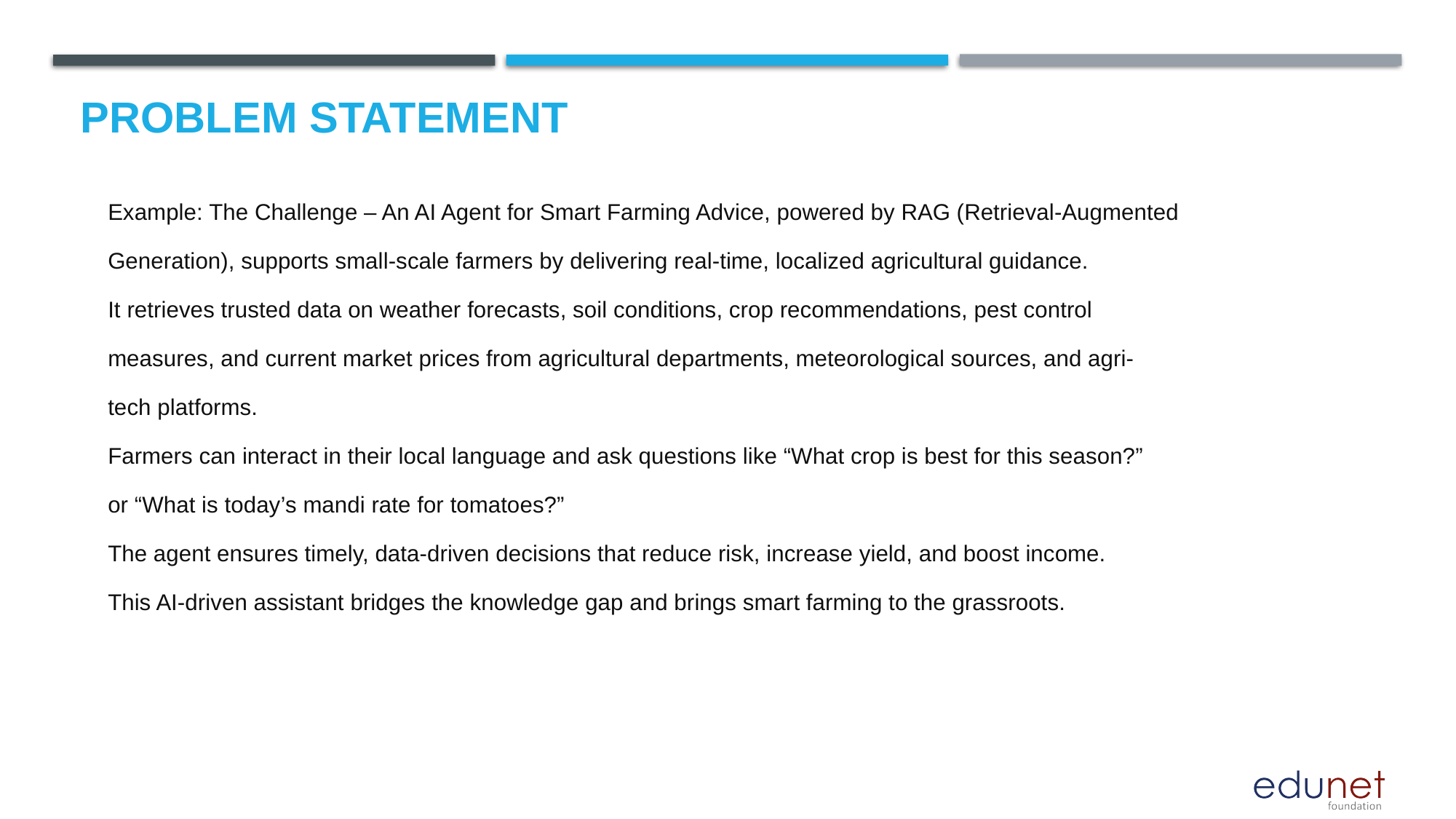

# Problem Statement
Example: The Challenge – An AI Agent for Smart Farming Advice, powered by RAG (Retrieval-Augmented
Generation), supports small-scale farmers by delivering real-time, localized agricultural guidance.
It retrieves trusted data on weather forecasts, soil conditions, crop recommendations, pest control
measures, and current market prices from agricultural departments, meteorological sources, and agri-
tech platforms.
Farmers can interact in their local language and ask questions like “What crop is best for this season?”
or “What is today’s mandi rate for tomatoes?”
The agent ensures timely, data-driven decisions that reduce risk, increase yield, and boost income.
This AI-driven assistant bridges the knowledge gap and brings smart farming to the grassroots.